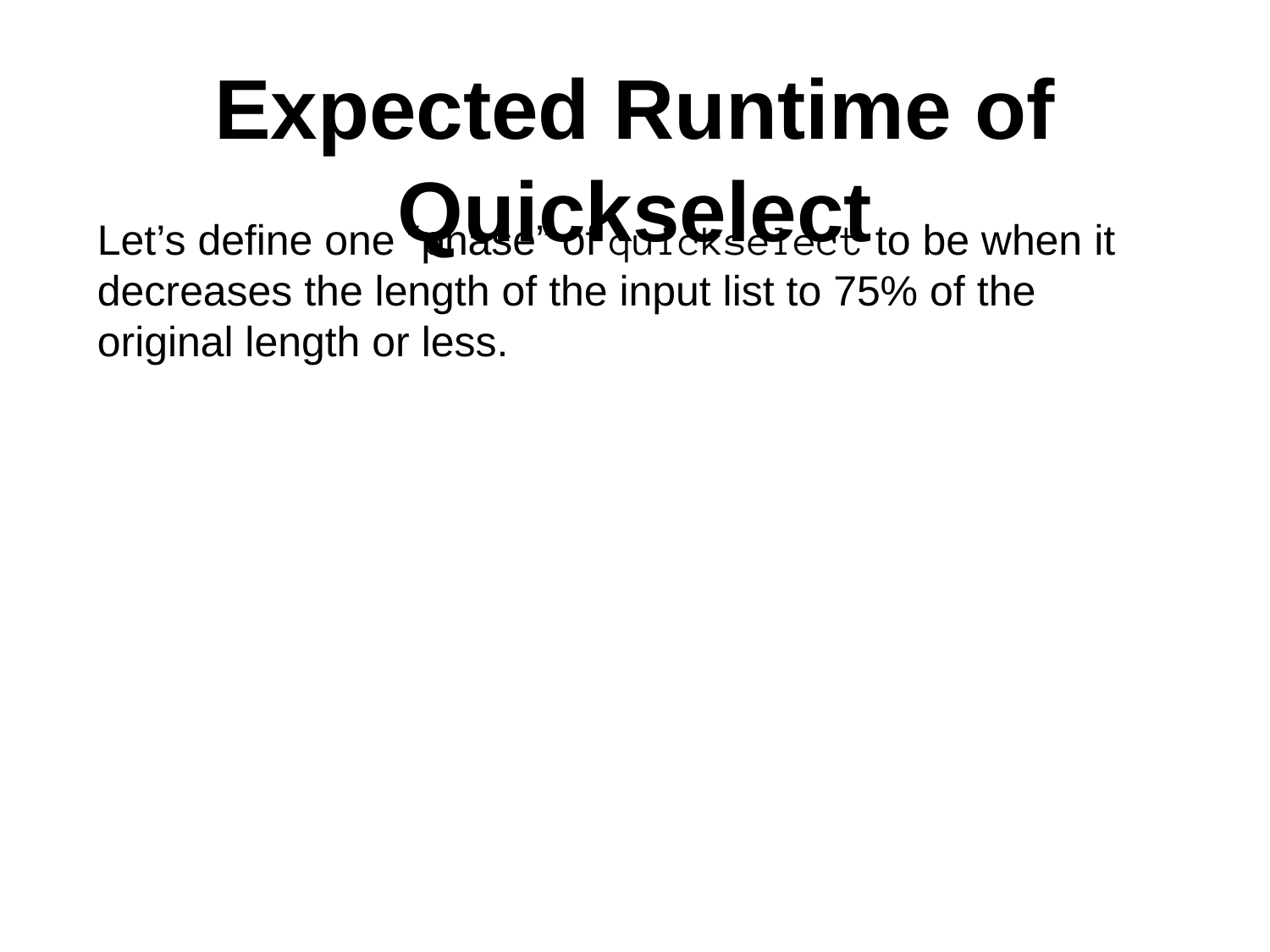

Expected Runtime of Quickselect
Let’s define one “phase” of quickselect to be when it decreases the length of the input list to 75% of the original length or less.